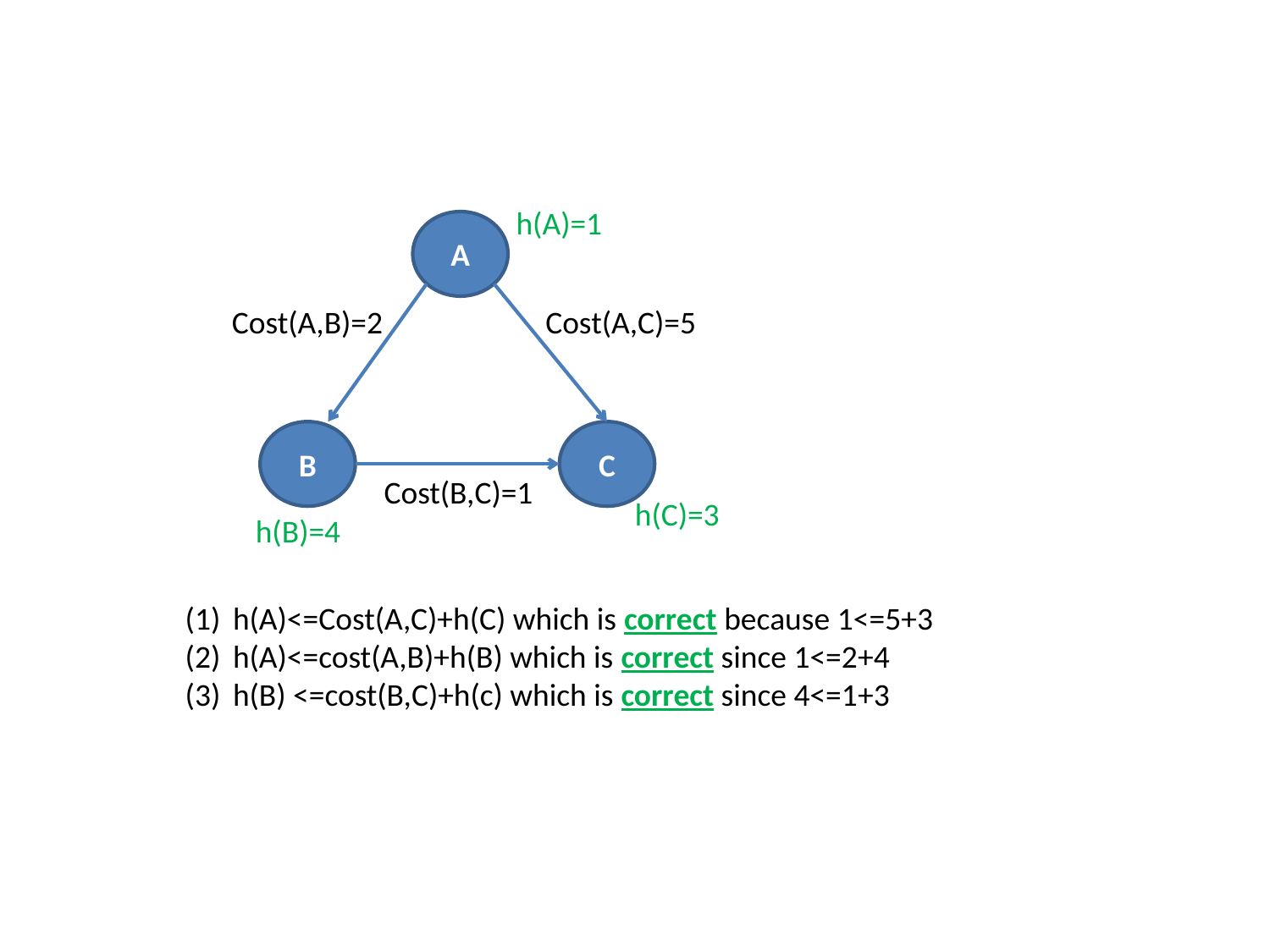

h(A)=1
A
Cost(A,B)=2
Cost(A,C)=5
B
C
Cost(B,C)=1
h(C)=3
h(B)=4
h(A)<=Cost(A,C)+h(C) which is correct because 1<=5+3
h(A)<=cost(A,B)+h(B) which is correct since 1<=2+4
h(B) <=cost(B,C)+h(c) which is correct since 4<=1+3